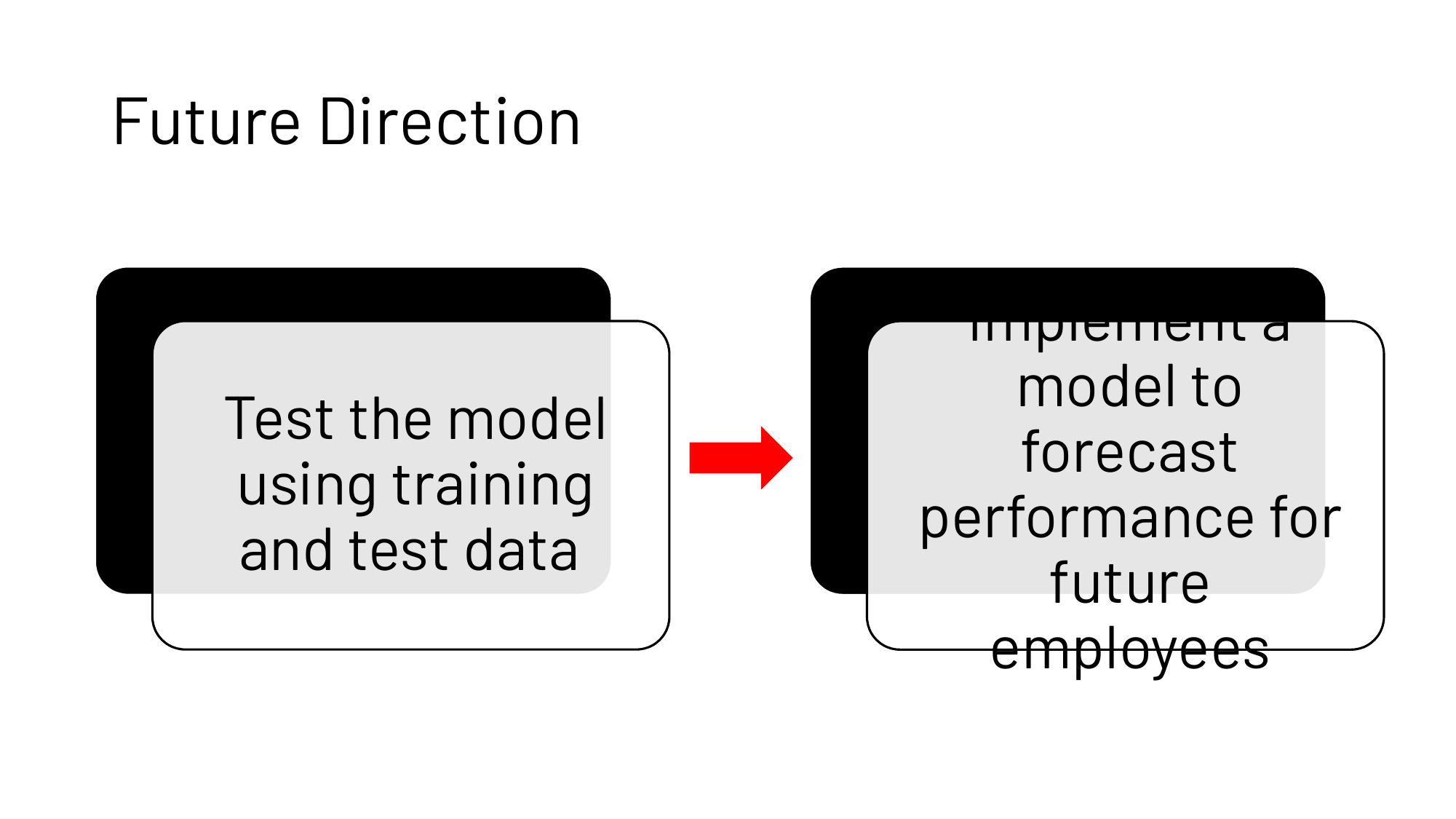

# Future Direction
Test the model using training and test data
Implement a model to forecast performance for future employees